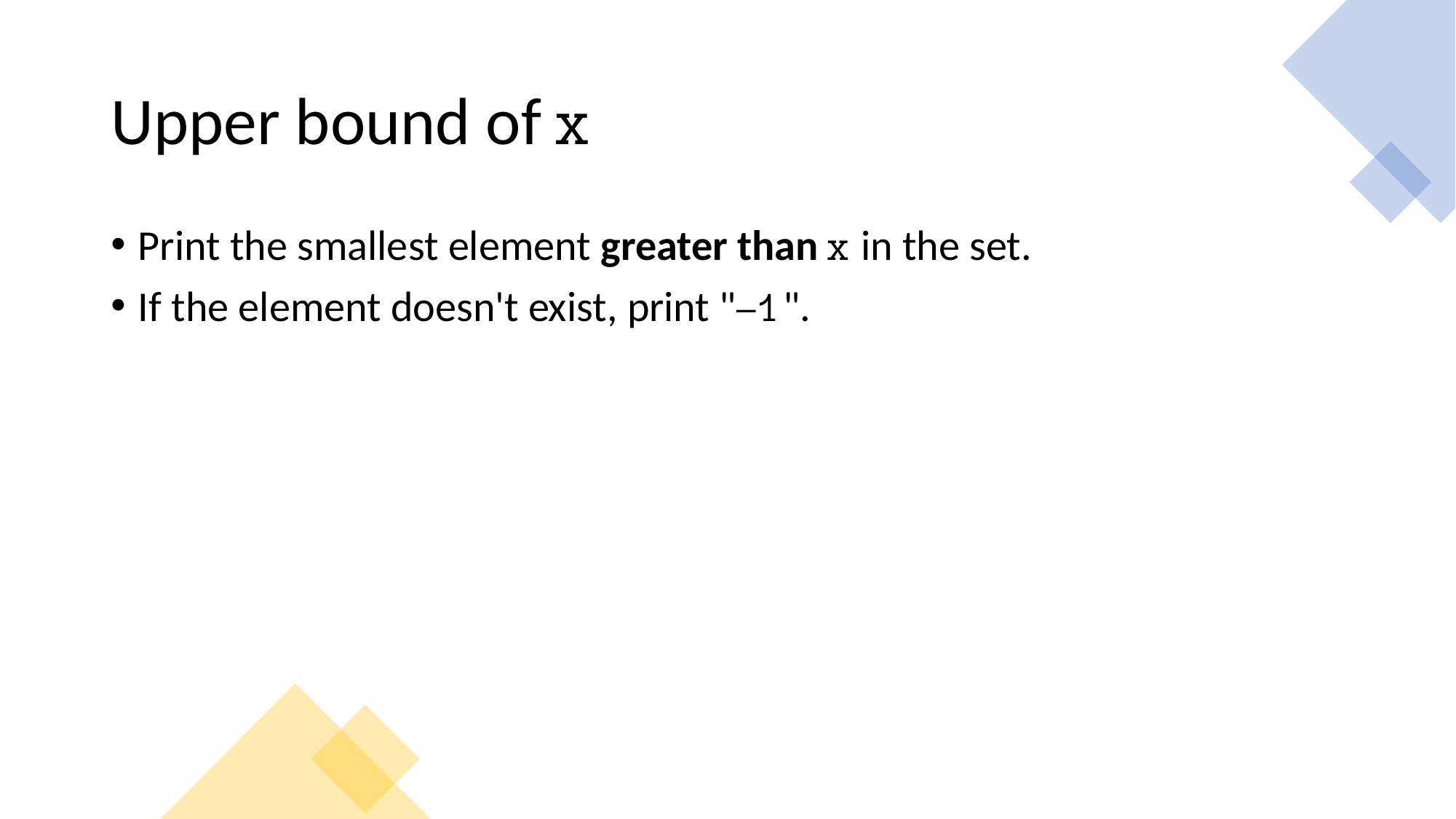

# Upper bound of x
Print the smallest element greater than x in the set.
If the element doesn't exist, print "-1".